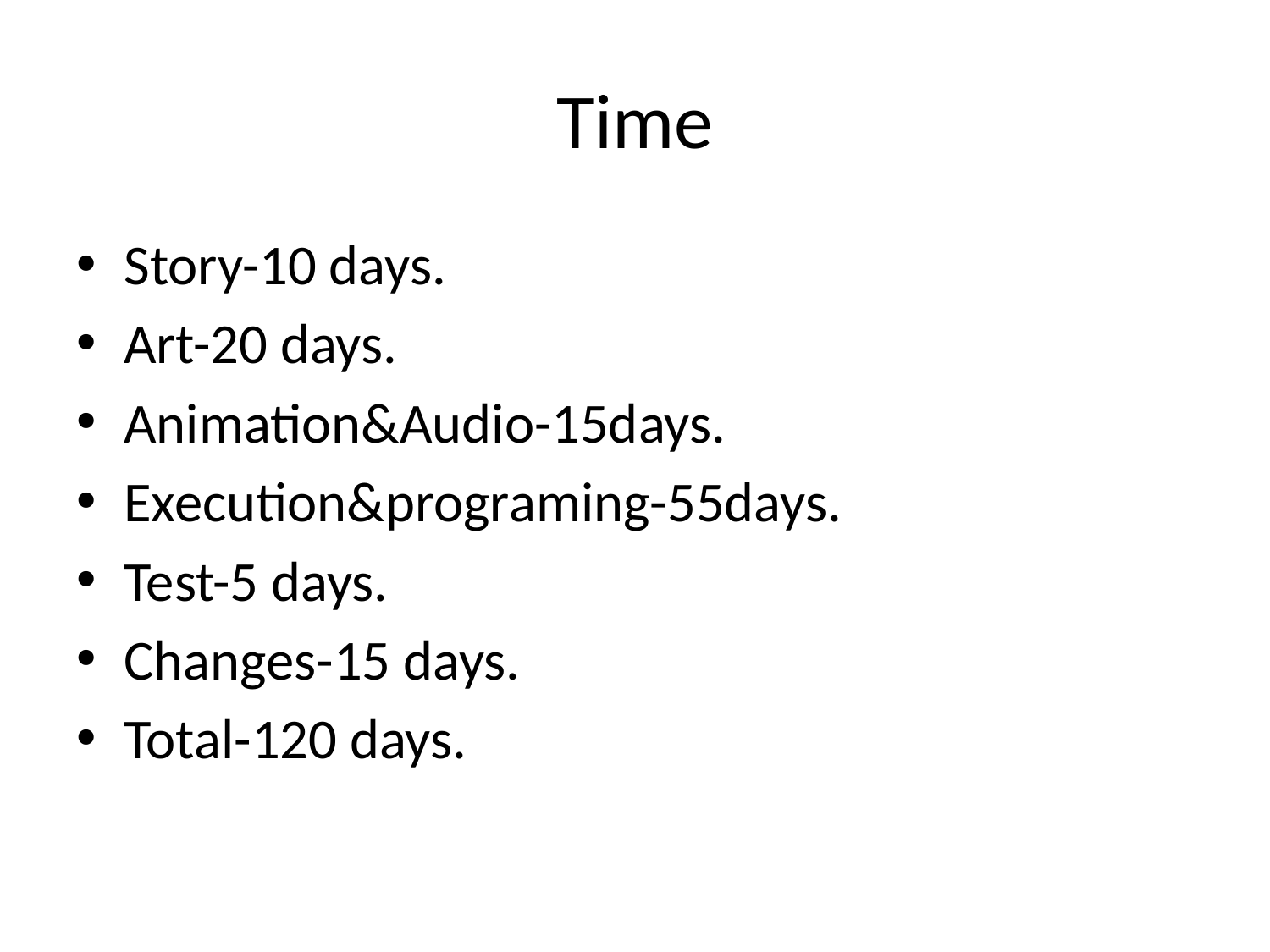

# Time
Story-10 days.
Art-20 days.
Animation&Audio-15days.
Execution&programing-55days.
Test-5 days.
Changes-15 days.
Total-120 days.